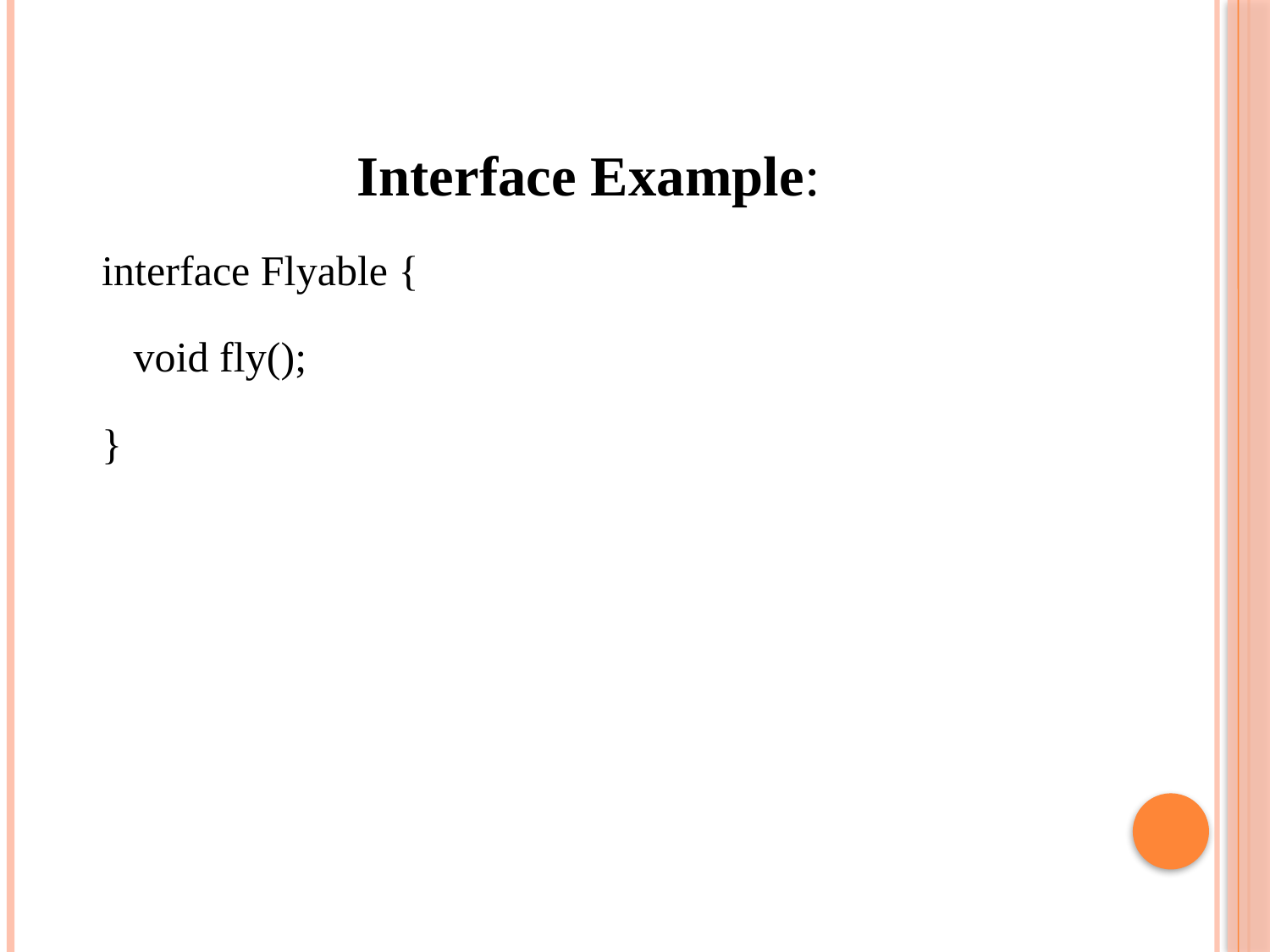

Interface Example:
interface Flyable {
   void fly();
}